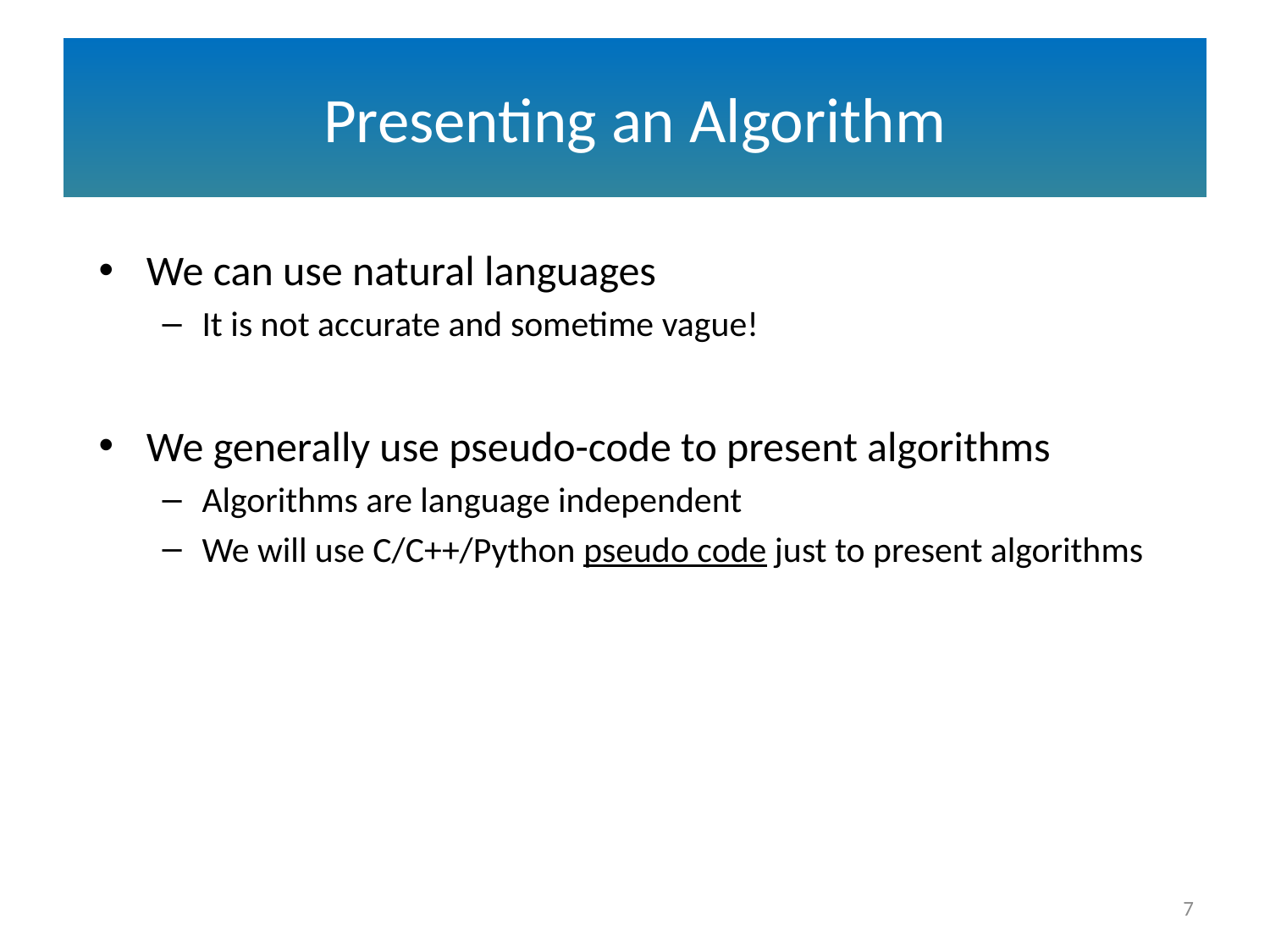

# Presenting an Algorithm
We can use natural languages
It is not accurate and sometime vague!

We generally use pseudo-code to present algorithms
Algorithms are language independent
We will use C/C++/Python pseudo code just to present algorithms
7